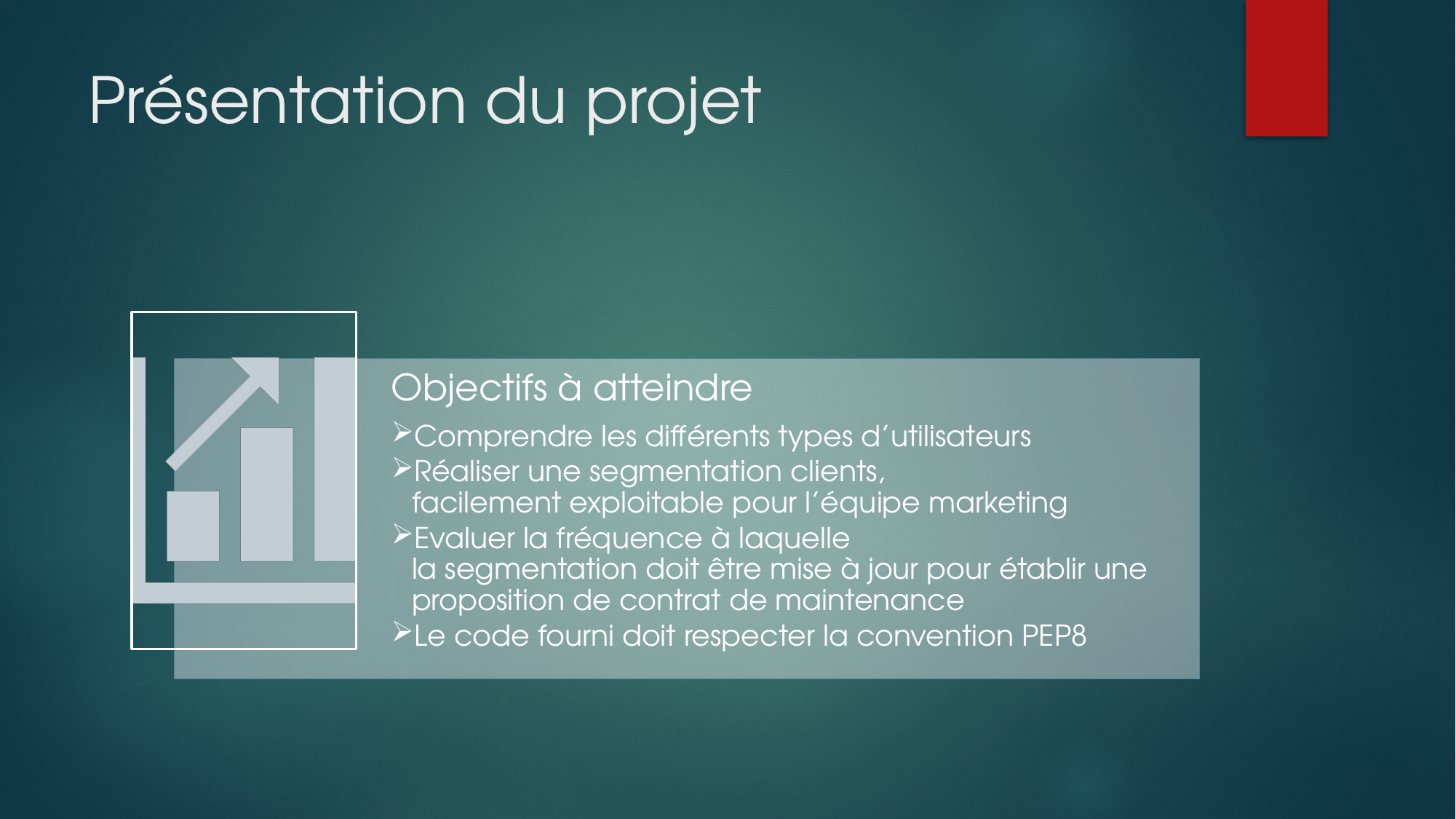

# Présentation du projet
Objectifs à atteindre
Comprendre les différents types d’utilisateurs
Réaliser une segmentation clients,
facilement exploitable pour l’équipe marketing
Evaluer la fréquence à laquelle
la segmentation doit être mise à jour pour établir une proposition de contrat de maintenance
Le code fourni doit respecter la convention PEP8